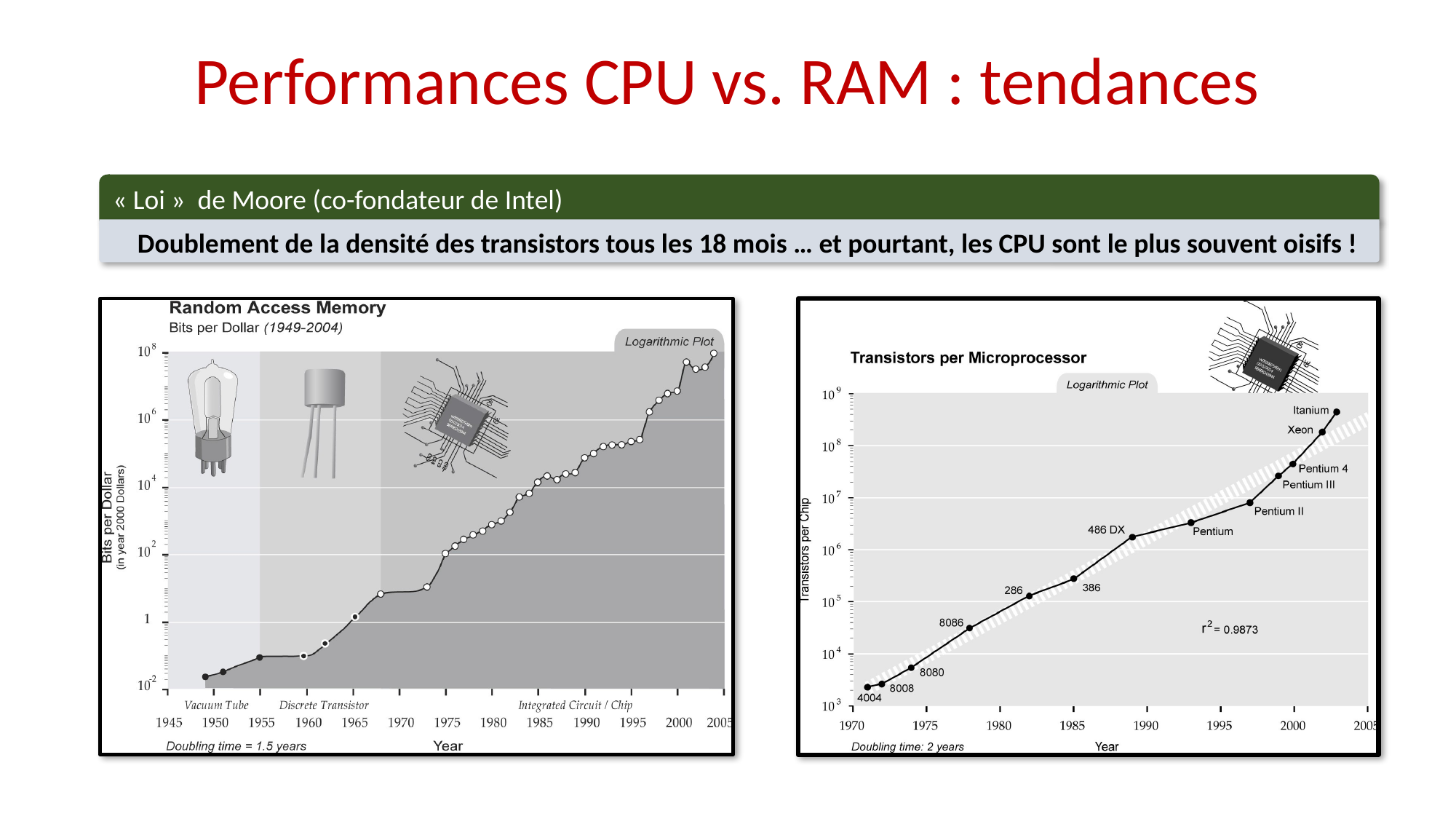

# Performances CPU vs. RAM : tendances
« Loi »  de Moore (co-fondateur de Intel)
Doublement de la densité des transistors tous les 18 mois … et pourtant, les CPU sont le plus souvent oisifs !